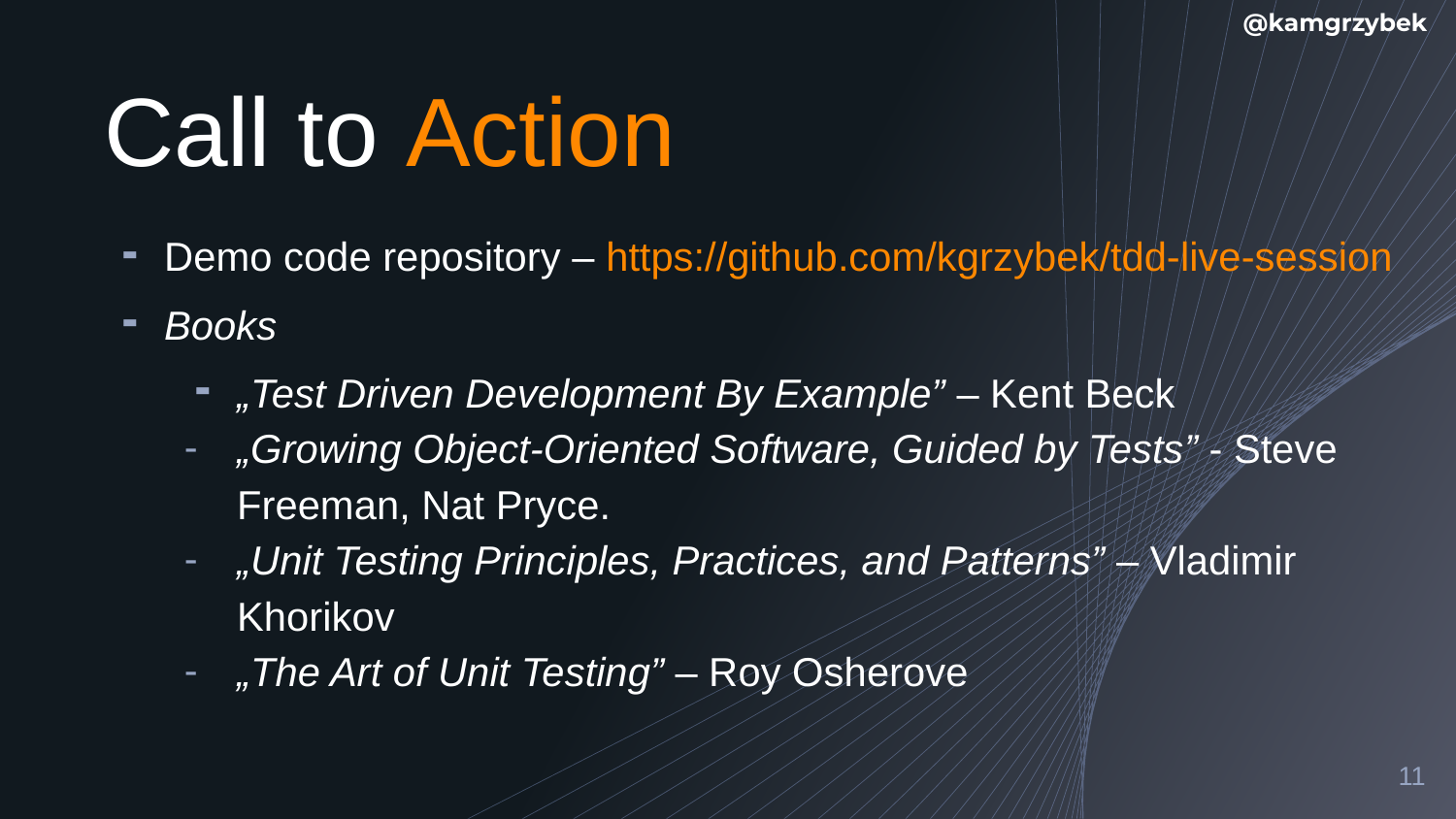

@kamgrzybek
# Call to Action

Demo code repository – https://github.com/kgrzybek/tdd-live-session
Books
„Test Driven Development By Example” – Kent Beck
„Growing Object-Oriented Software, Guided by Tests” - Steve Freeman, Nat Pryce.
„Unit Testing Principles, Practices, and Patterns” – Vladimir Khorikov
„The Art of Unit Testing” – Roy Osherove
11